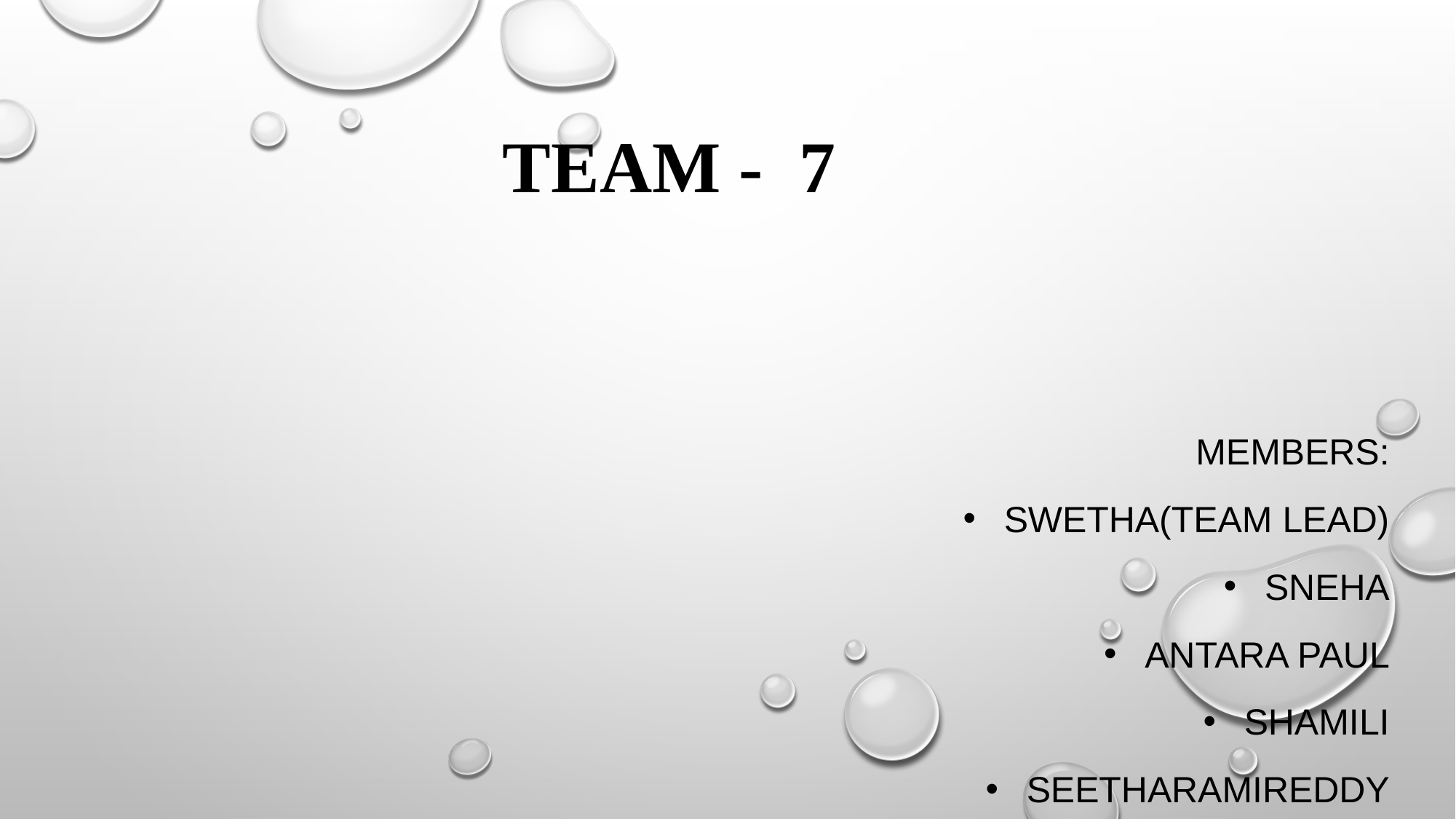

# TEAM -  7
Members:
Swetha(Team Lead)
Sneha
Antara paul
shamili
seetharamireddy